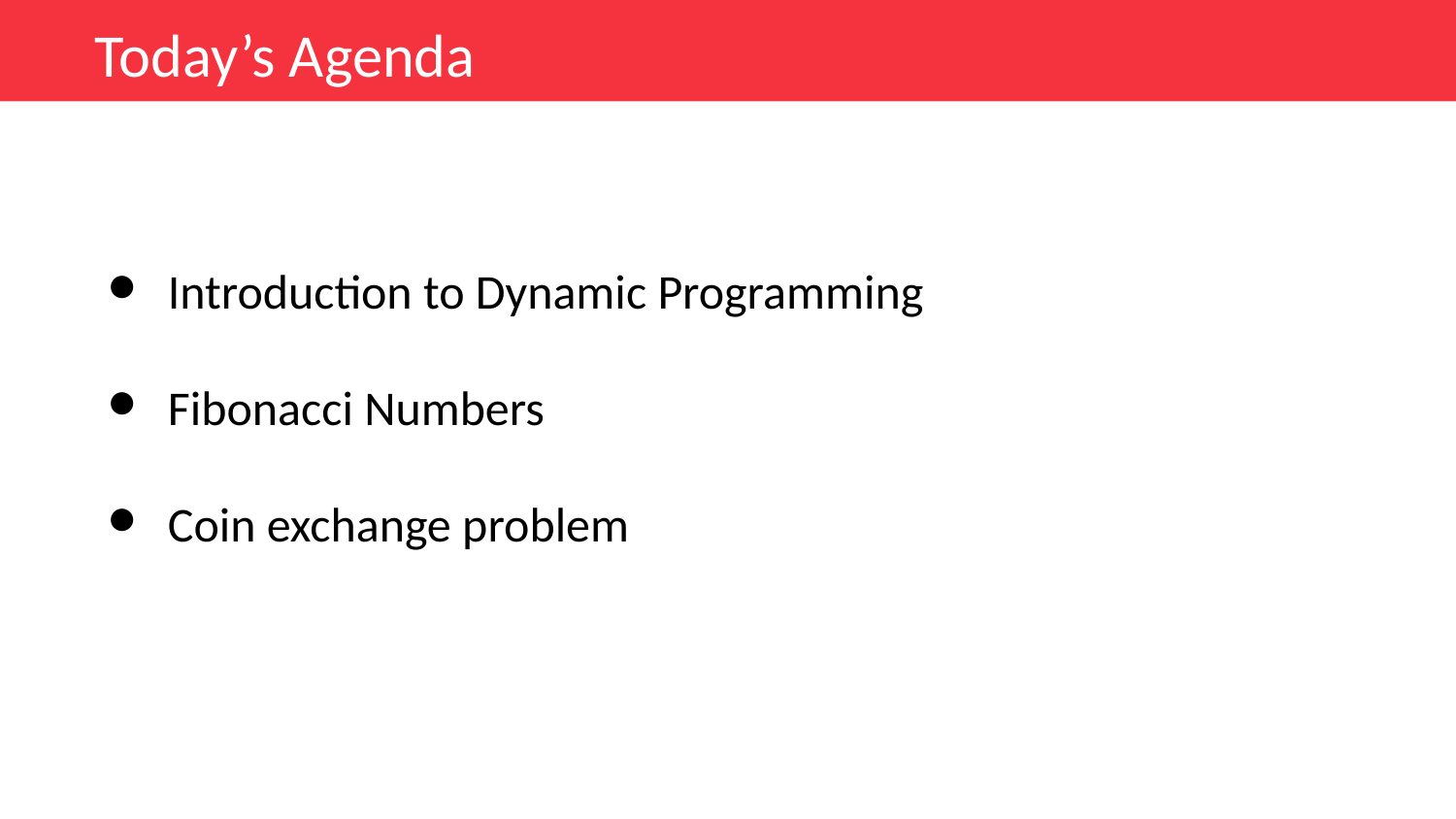

Today’s Agenda

Introduction to Dynamic Programming
Fibonacci Numbers
Coin exchange problem